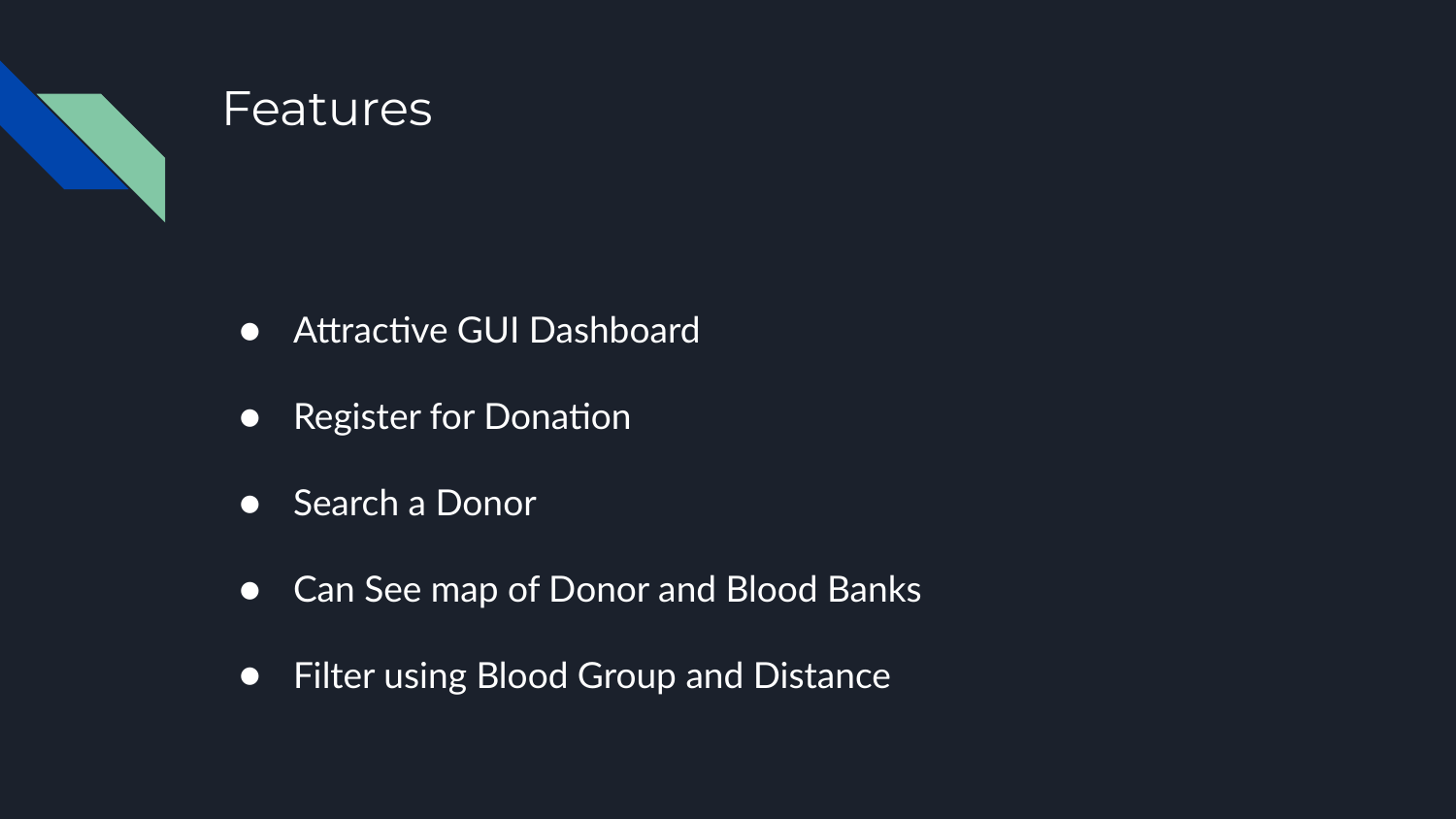

# Features
Attractive GUI Dashboard
Register for Donation
Search a Donor
Can See map of Donor and Blood Banks
Filter using Blood Group and Distance